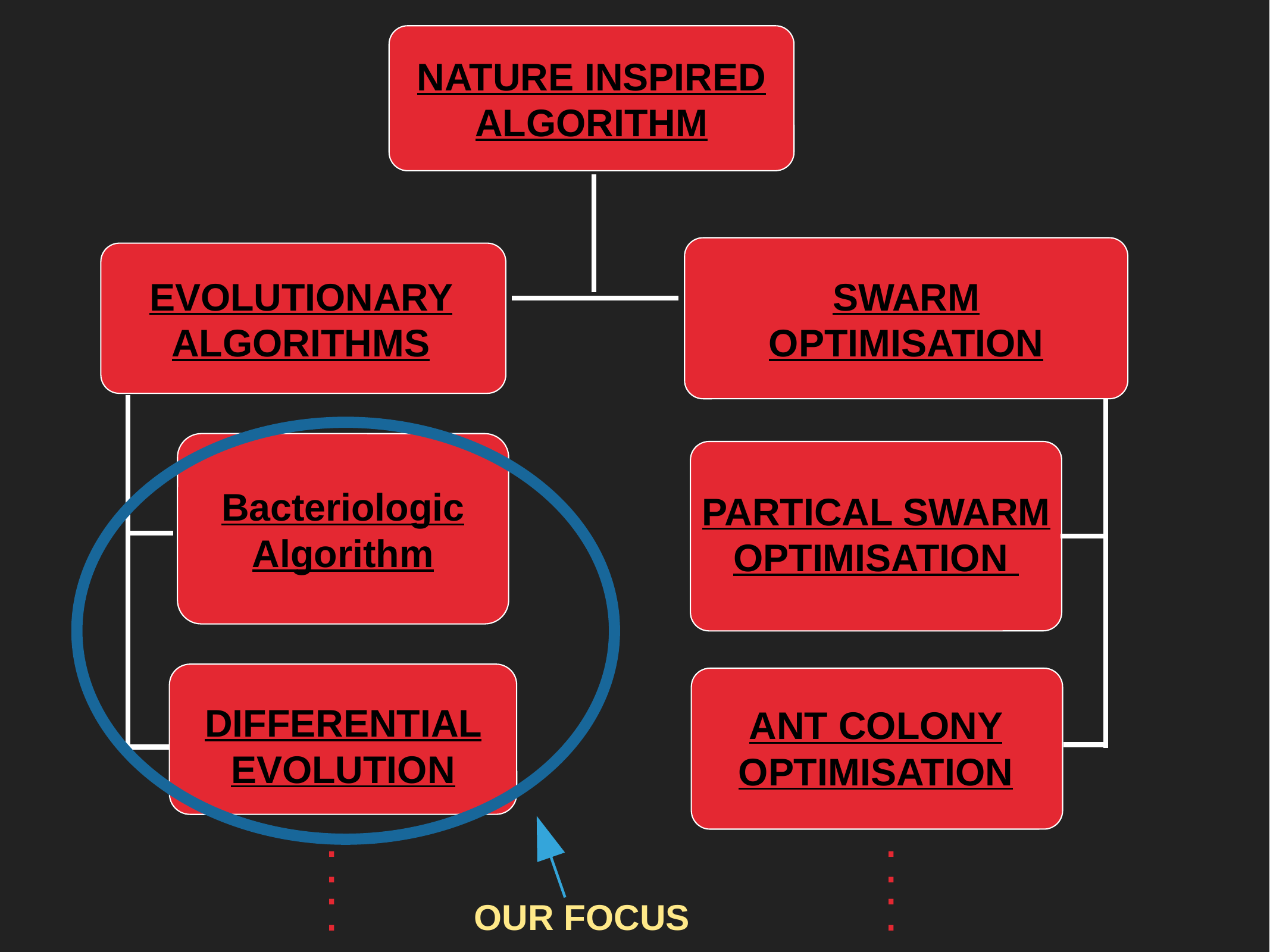

NATURE INSPIRED ALGORITHM

EVOLUTIONARY ALGORITHMS
SWARM OPTIMISATION

Bacteriologic Algorithm
PARTICAL SWARM OPTIMISATION

DIFFERENTIAL EVOLUTION
ANT COLONY OPTIMISATION

.
.
.
.
.
.
.
.

OUR FOCUS